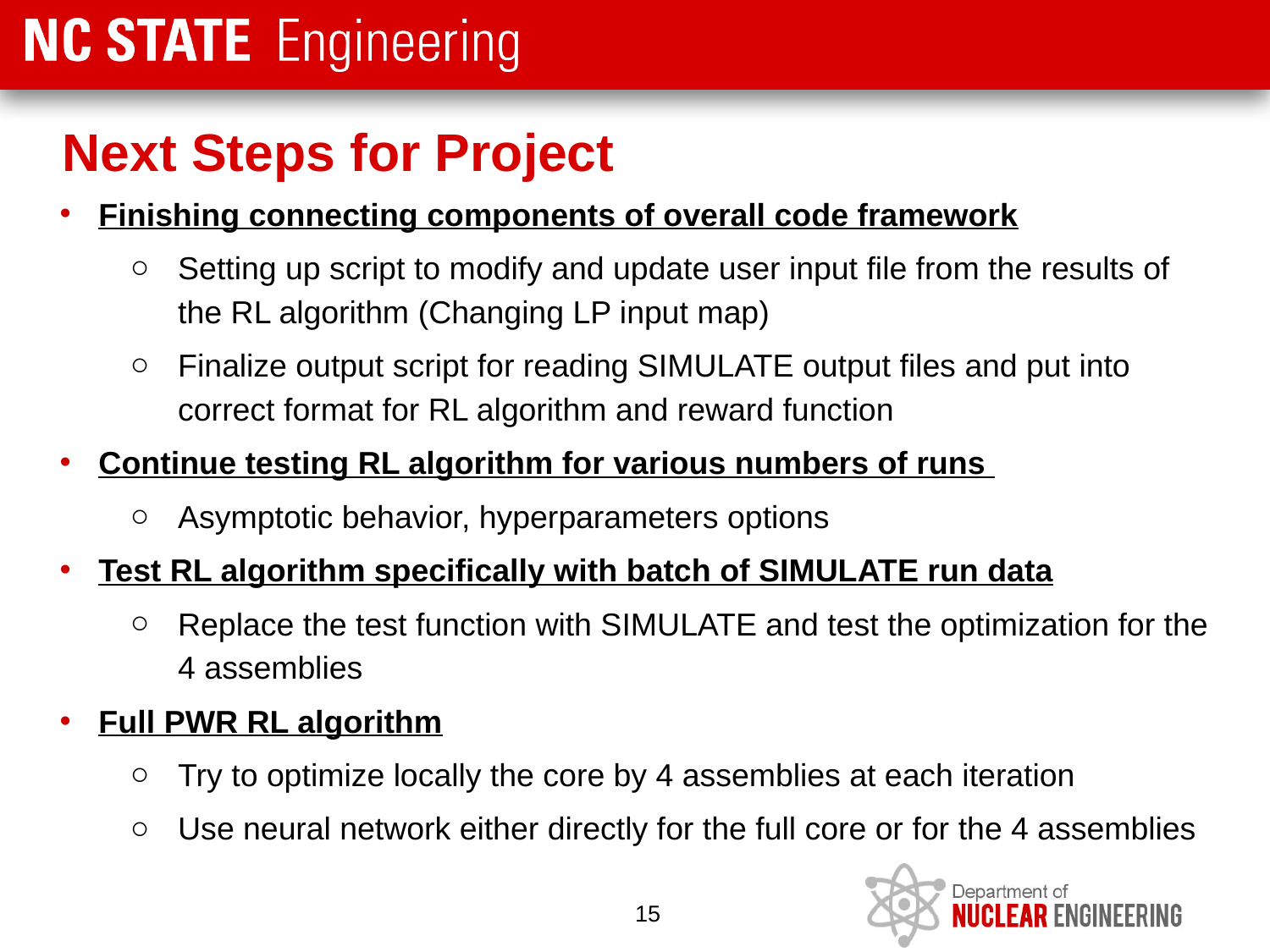

Next Steps for Project
Finishing connecting components of overall code framework
Setting up script to modify and update user input file from the results of the RL algorithm (Changing LP input map)
Finalize output script for reading SIMULATE output files and put into correct format for RL algorithm and reward function
Continue testing RL algorithm for various numbers of runs
Asymptotic behavior, hyperparameters options
Test RL algorithm specifically with batch of SIMULATE run data
Replace the test function with SIMULATE and test the optimization for the 4 assemblies
Full PWR RL algorithm
Try to optimize locally the core by 4 assemblies at each iteration
Use neural network either directly for the full core or for the 4 assemblies

15